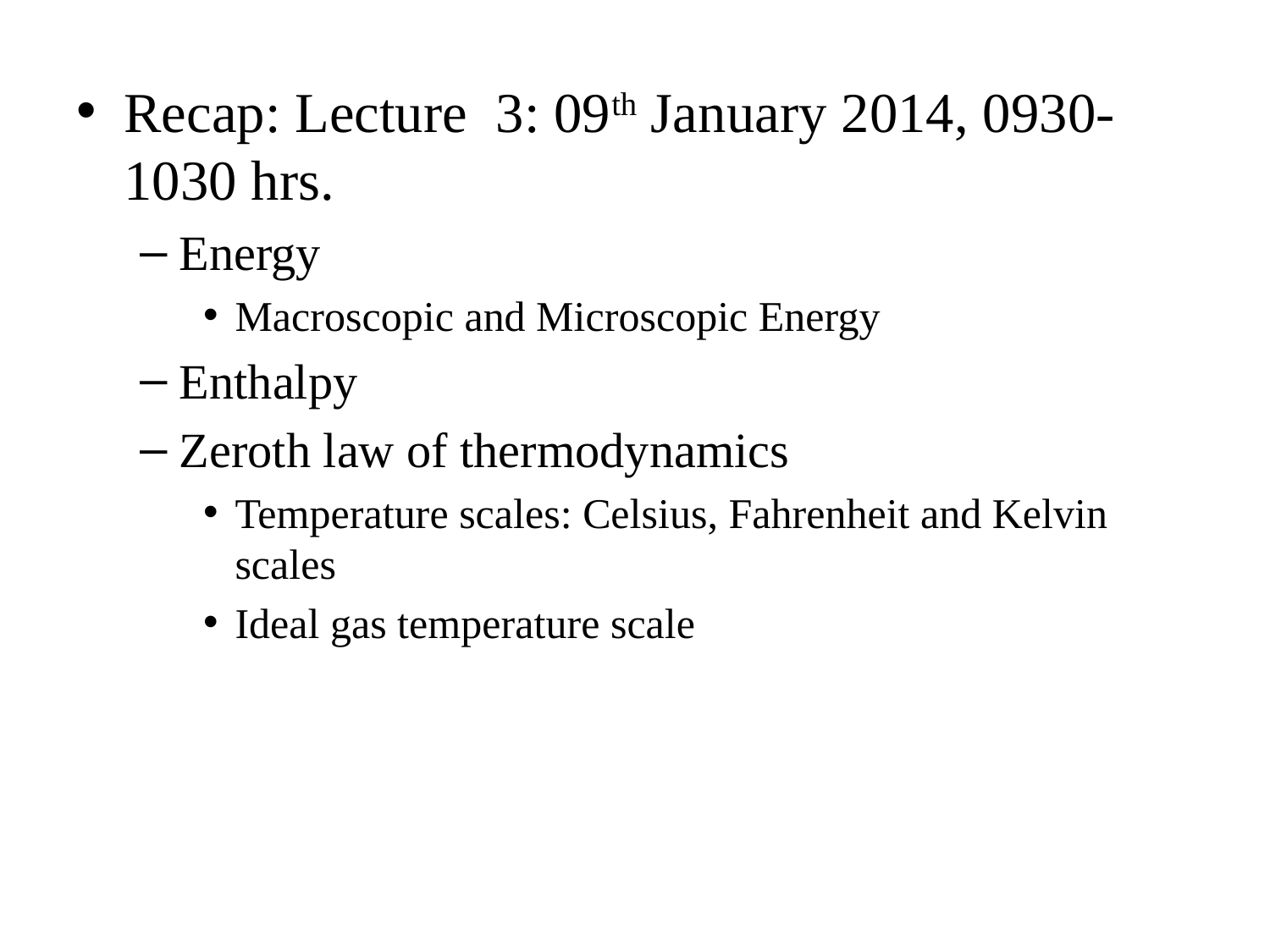

Recap: Lecture  3: 09th January 2014, 0930-1030 hrs.
Energy
Macroscopic and Microscopic Energy
Enthalpy
Zeroth law of thermodynamics
Temperature scales: Celsius, Fahrenheit and Kelvin scales
Ideal gas temperature scale